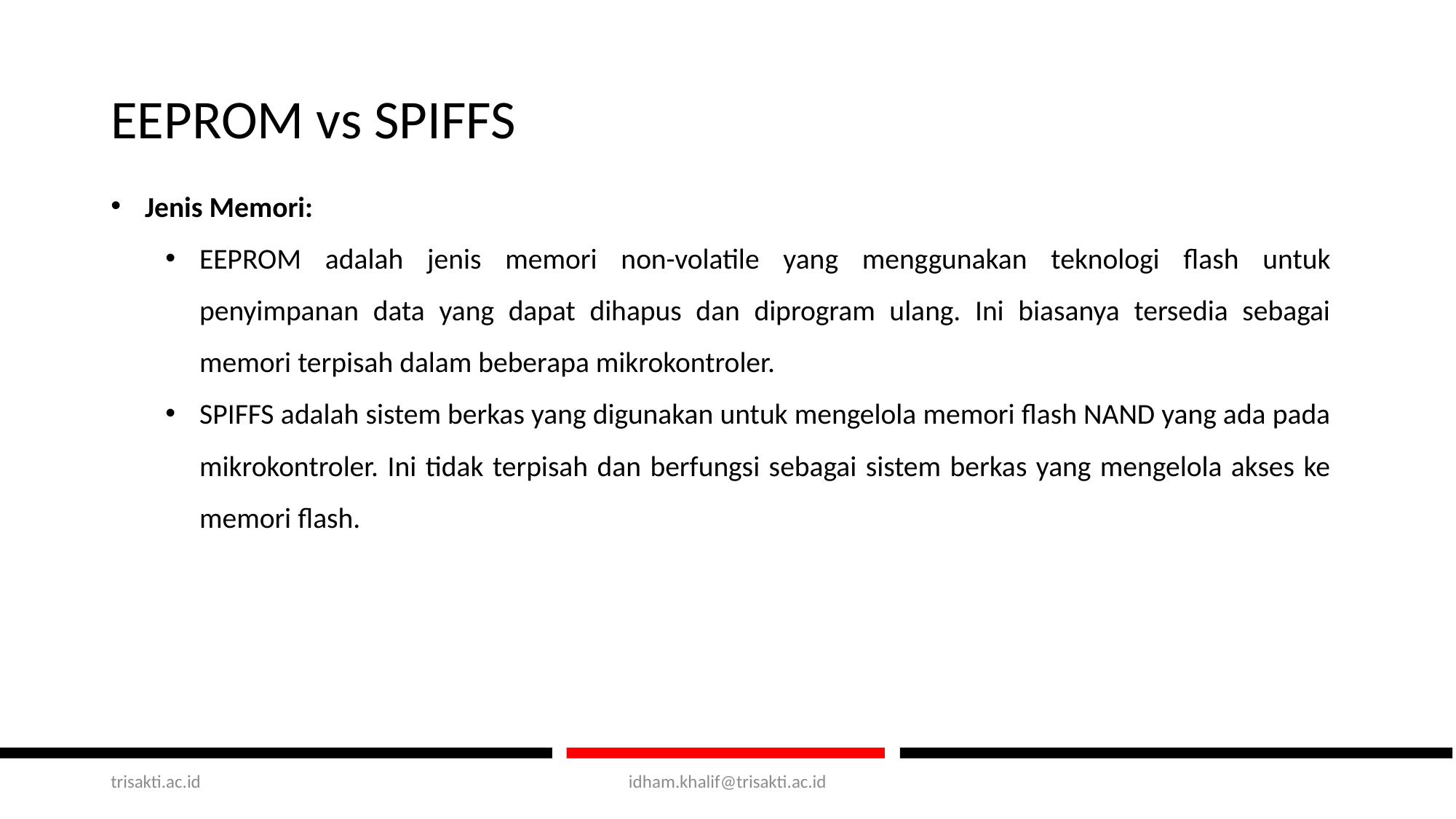

# EEPROM vs SPIFFS
Jenis Memori:
EEPROM adalah jenis memori non-volatile yang menggunakan teknologi flash untuk penyimpanan data yang dapat dihapus dan diprogram ulang. Ini biasanya tersedia sebagai memori terpisah dalam beberapa mikrokontroler.
SPIFFS adalah sistem berkas yang digunakan untuk mengelola memori flash NAND yang ada pada mikrokontroler. Ini tidak terpisah dan berfungsi sebagai sistem berkas yang mengelola akses ke memori flash.

trisakti.ac.id
idham.khalif@trisakti.ac.id
10